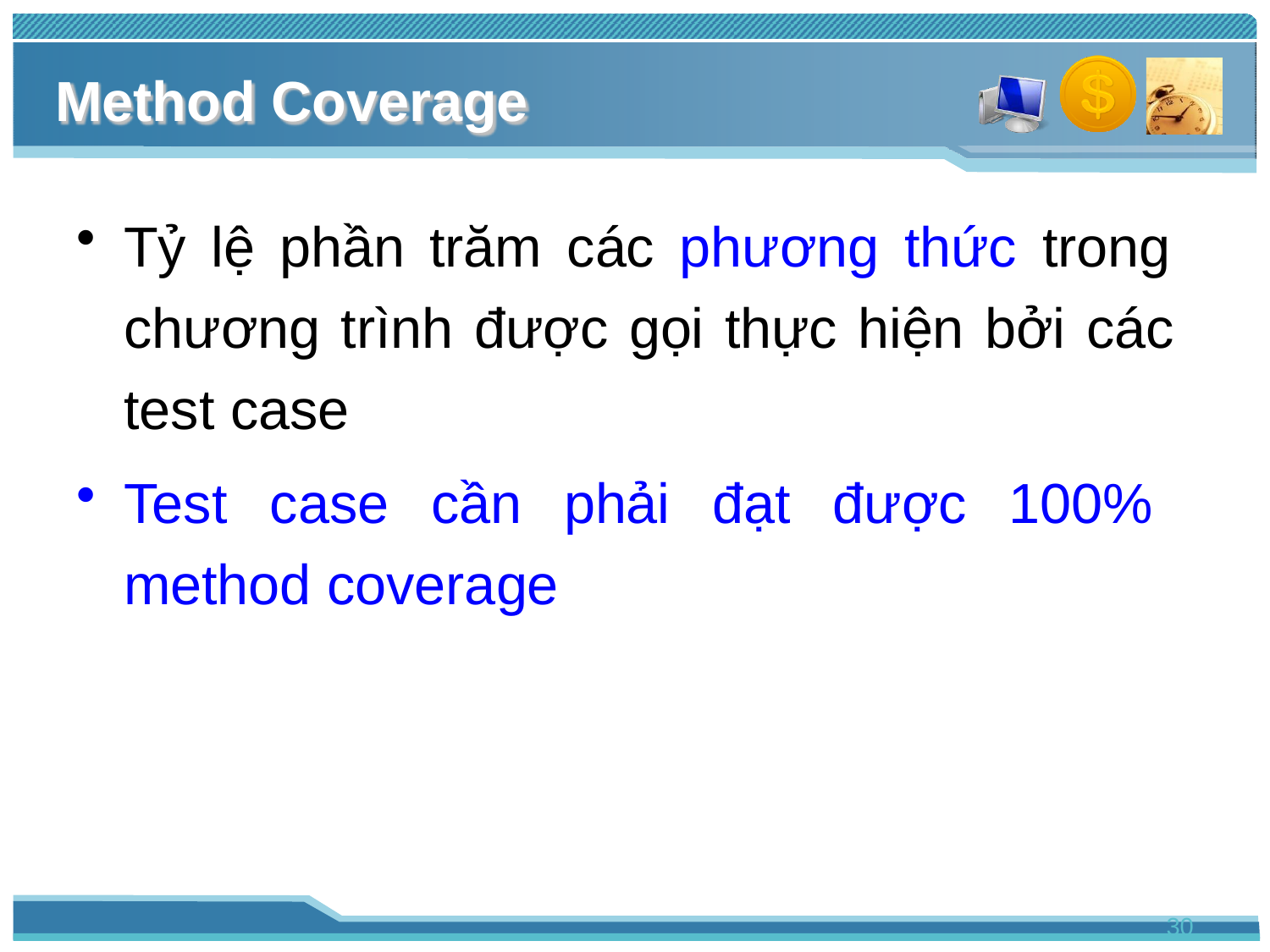

# Method Coverage
Tỷ lệ phần trăm các phương thức trong  chương trình được gọi thực hiện bởi các  test case
Test case cần phải đạt được 100%  method coverage
30